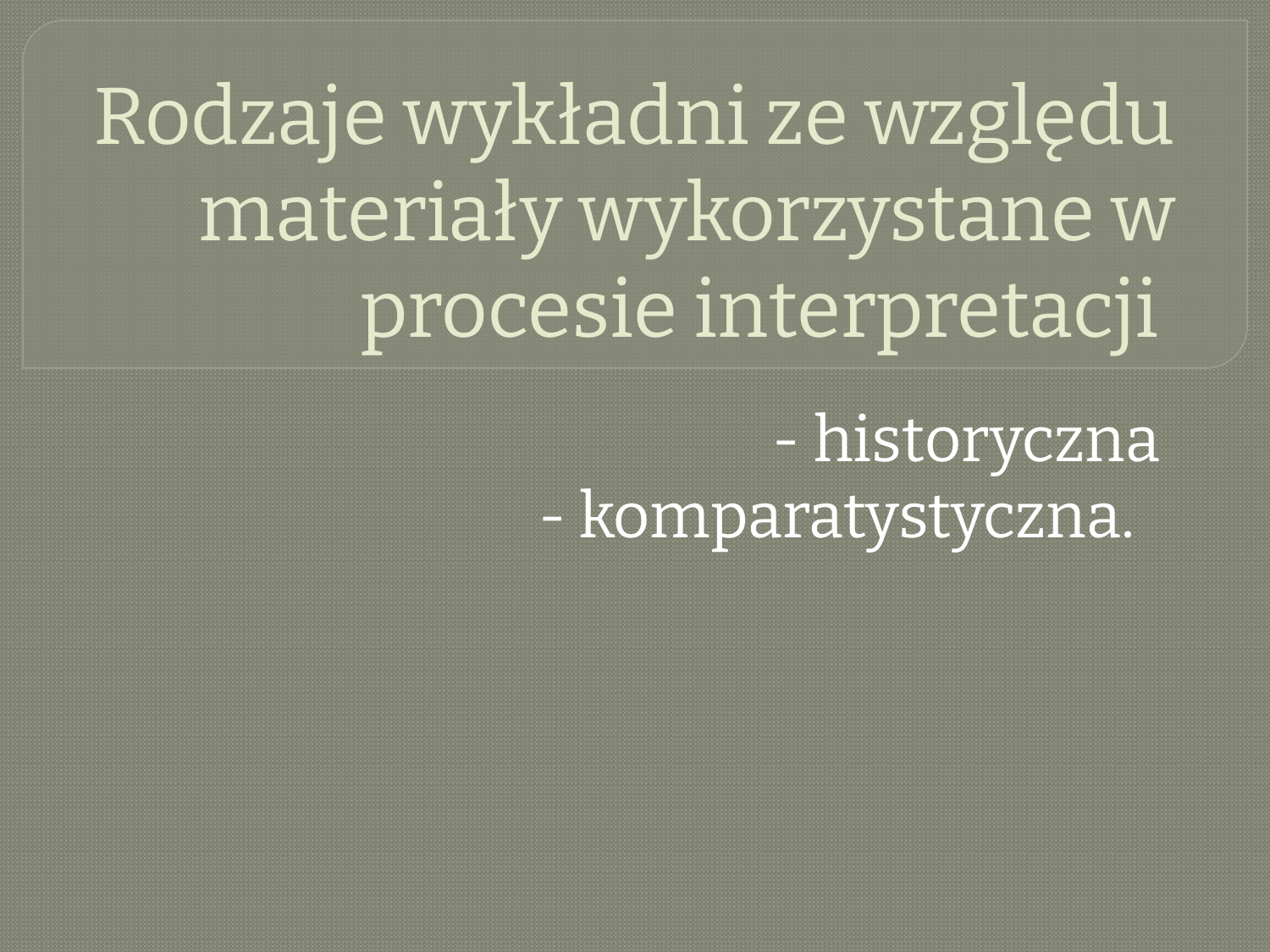

# Rodzaje wykładni ze względu materiały wykorzystane w procesie interpretacji
- historyczna
  - komparatystyczna.